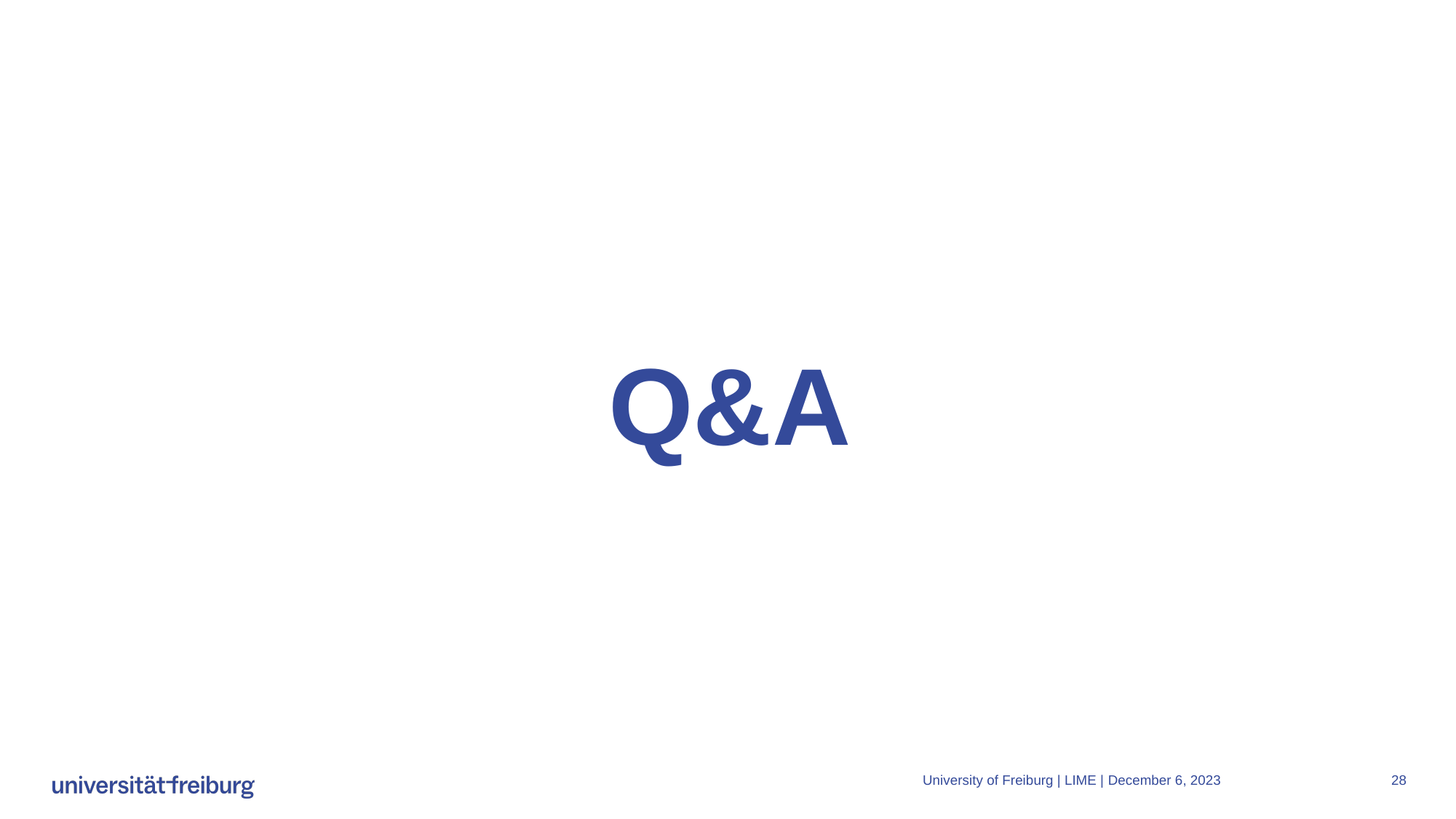

#

Q&A
University of Freiburg | LIME |
December 6, 2023
28